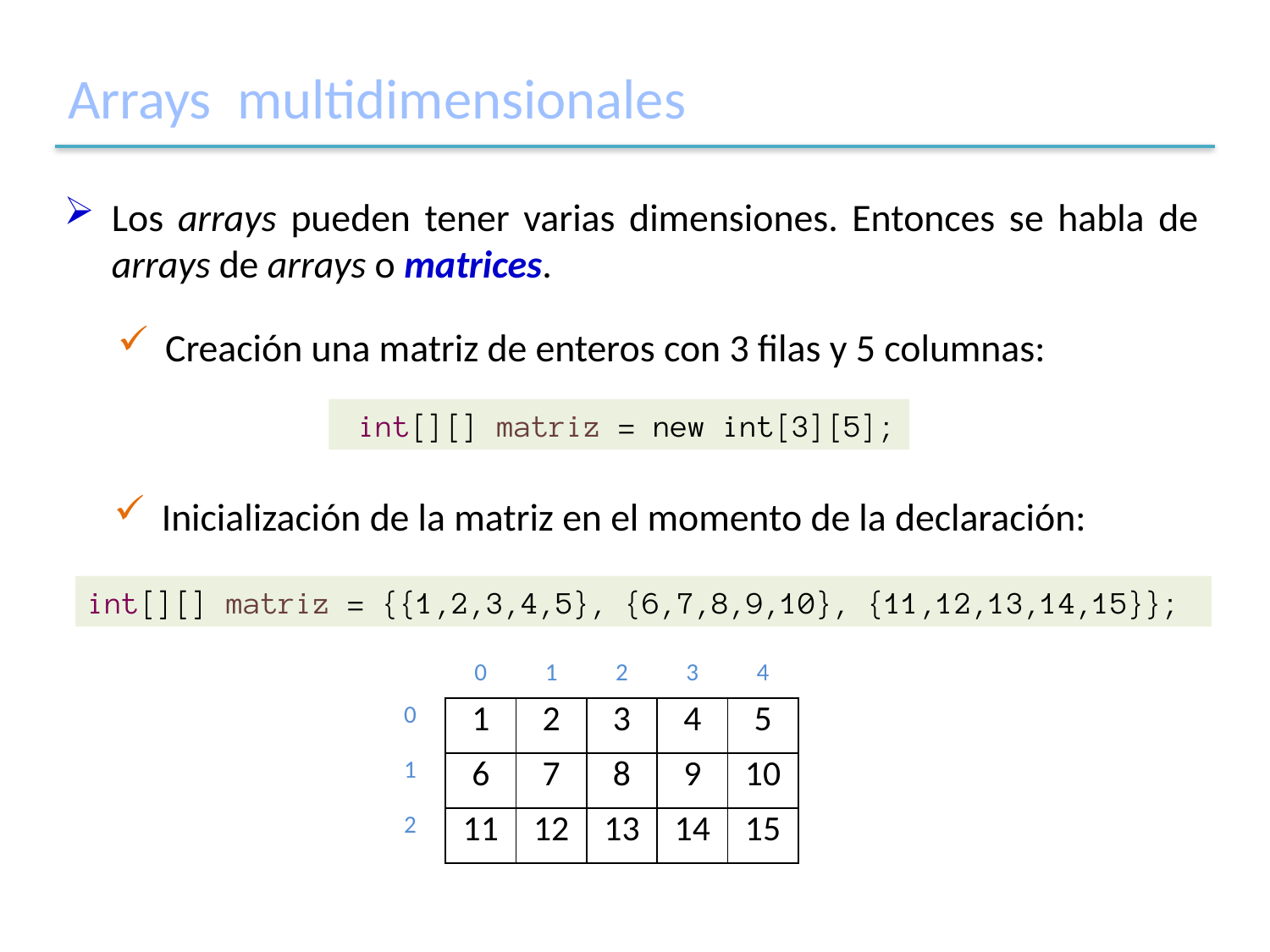

# Arrays  multidimensionales
Los arrays pueden tener varias dimensiones. Entonces se habla de arrays de arrays o matrices.
Creación una matriz de enteros con 3 filas y 5 columnas:
 int[][] matriz = new int[3][5];
Inicialización de la matriz en el momento de la declaración:
int[][] matriz = {{1,2,3,4,5}, {6,7,8,9,10}, {11,12,13,14,15}};
|  | 0 | 1 | 2 | 3 | 4 |
| --- | --- | --- | --- | --- | --- |
| 0 | 1 | 2 | 3 | 4 | 5 |
| 1 | 6 | 7 | 8 | 9 | 10 |
| 2 | 11 | 12 | 13 | 14 | 15 |